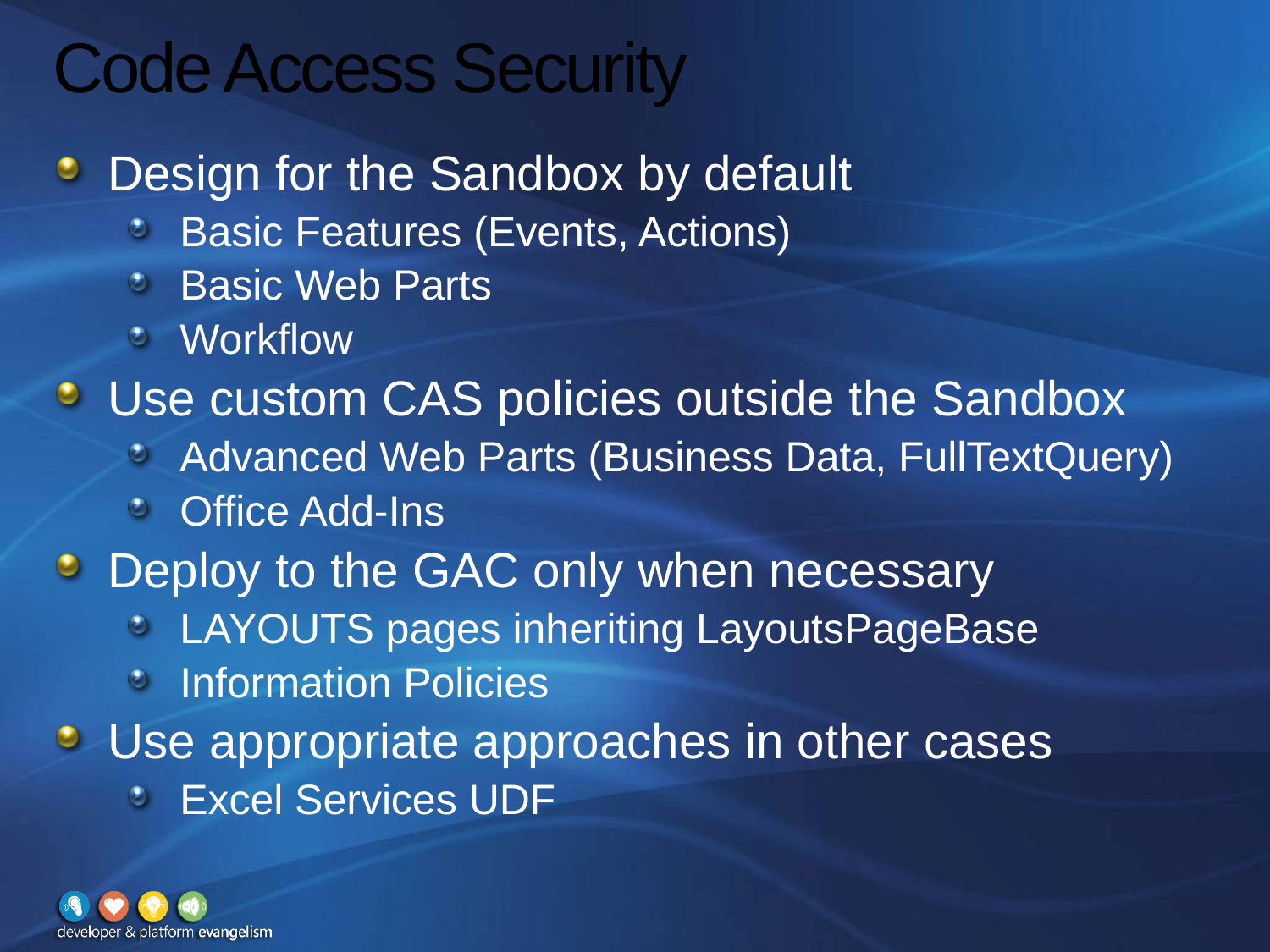

# Code Access Security
Design for the Sandbox by default
Basic Features (Events, Actions)
Basic Web Parts
Workflow
Use custom CAS policies outside the Sandbox
Advanced Web Parts (Business Data, FullTextQuery)
Office Add-Ins
Deploy to the GAC only when necessary
LAYOUTS pages inheriting LayoutsPageBase
Information Policies
Use appropriate approaches in other cases
Excel Services UDF